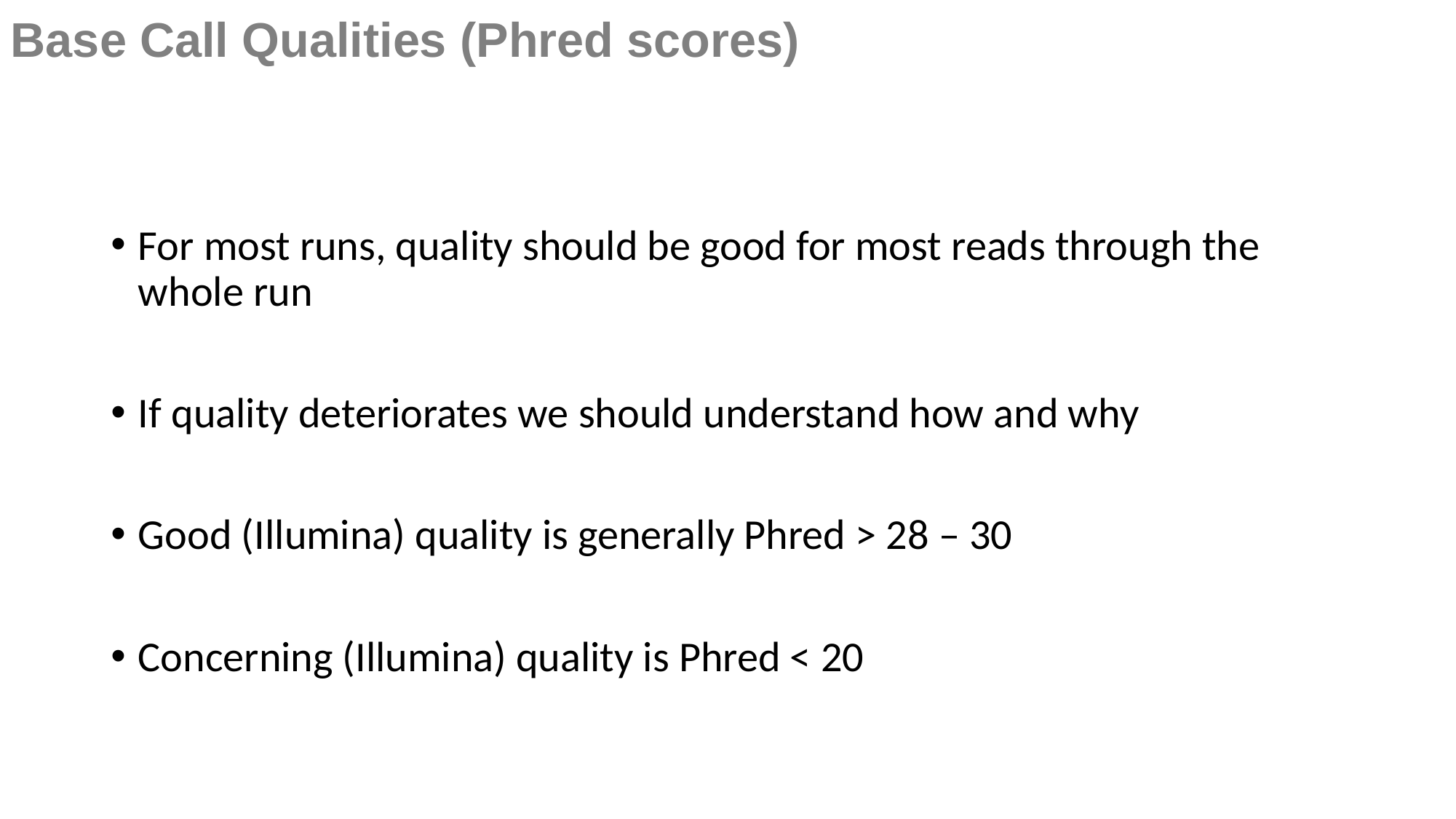

Base Call Qualities (Phred scores)
#
For most runs, quality should be good for most reads through the whole run

If quality deteriorates we should understand how and why

Good (Illumina) quality is generally Phred > 28 – 30

Concerning (Illumina) quality is Phred < 20